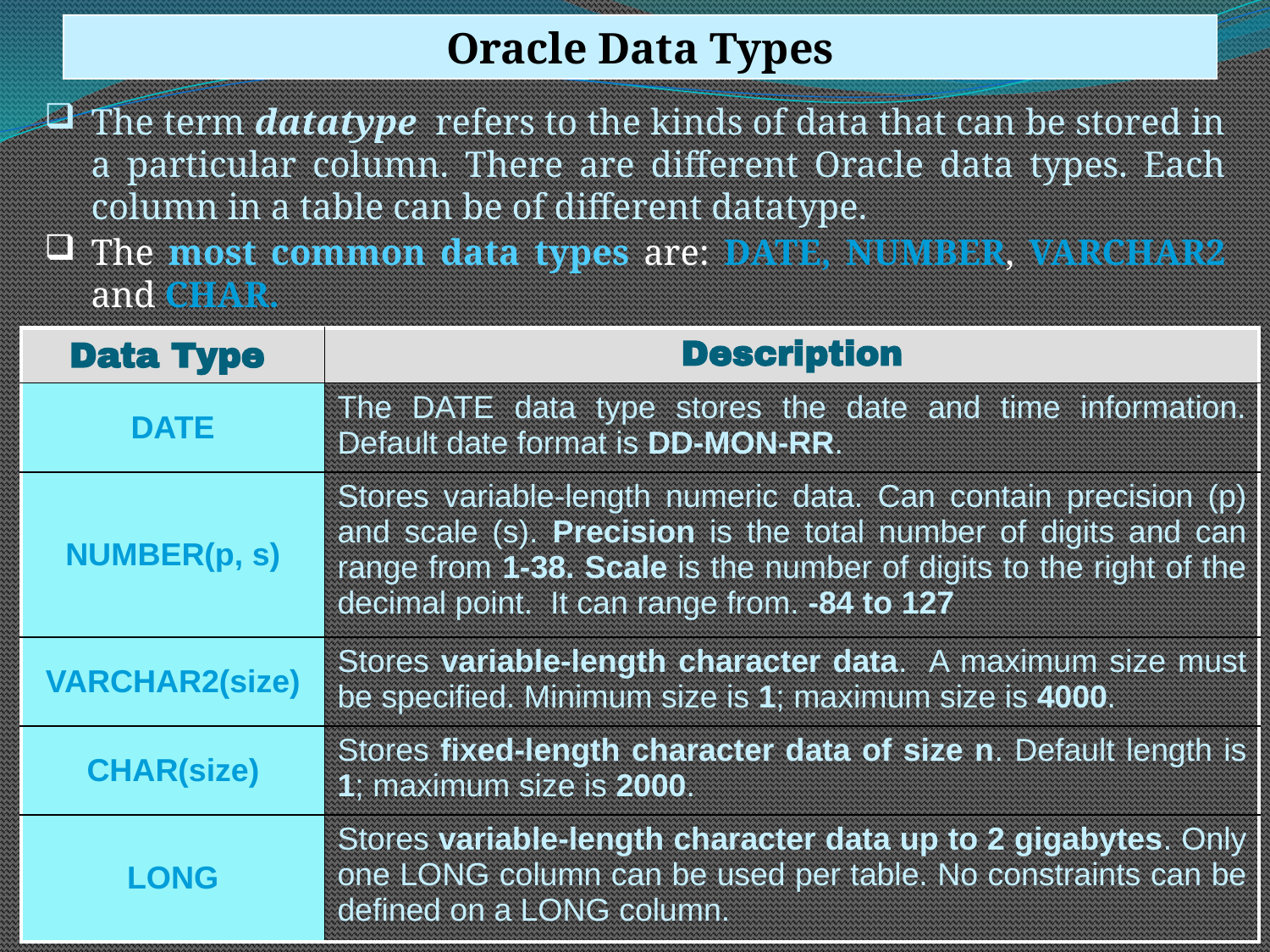

Oracle Data Types
The term datatype  refers to the kinds of data that can be stored in a particular column. There are different Oracle data types. Each column in a table can be of different datatype.
The most common data types are: DATE, NUMBER, VARCHAR2 and CHAR.
| Data Type | Description |
| --- | --- |
| DATE | The DATE data type stores the date and time information. Default date format is DD-MON-RR. |
| NUMBER(p, s) | Stores variable-length numeric data. Can contain precision (p) and scale (s). Precision is the total number of digits and can range from 1-38. Scale is the number of digits to the right of the decimal point. It can range from. -84 to 127 |
| VARCHAR2(size) | Stores variable-length character data. A maximum size must be specified. Minimum size is 1; maximum size is 4000. |
| CHAR(size) | Stores fixed-length character data of size n. Default length is 1; maximum size is 2000. |
| LONG | Stores variable-length character data up to 2 gigabytes. Only one LONG column can be used per table. No constraints can be defined on a LONG column. |